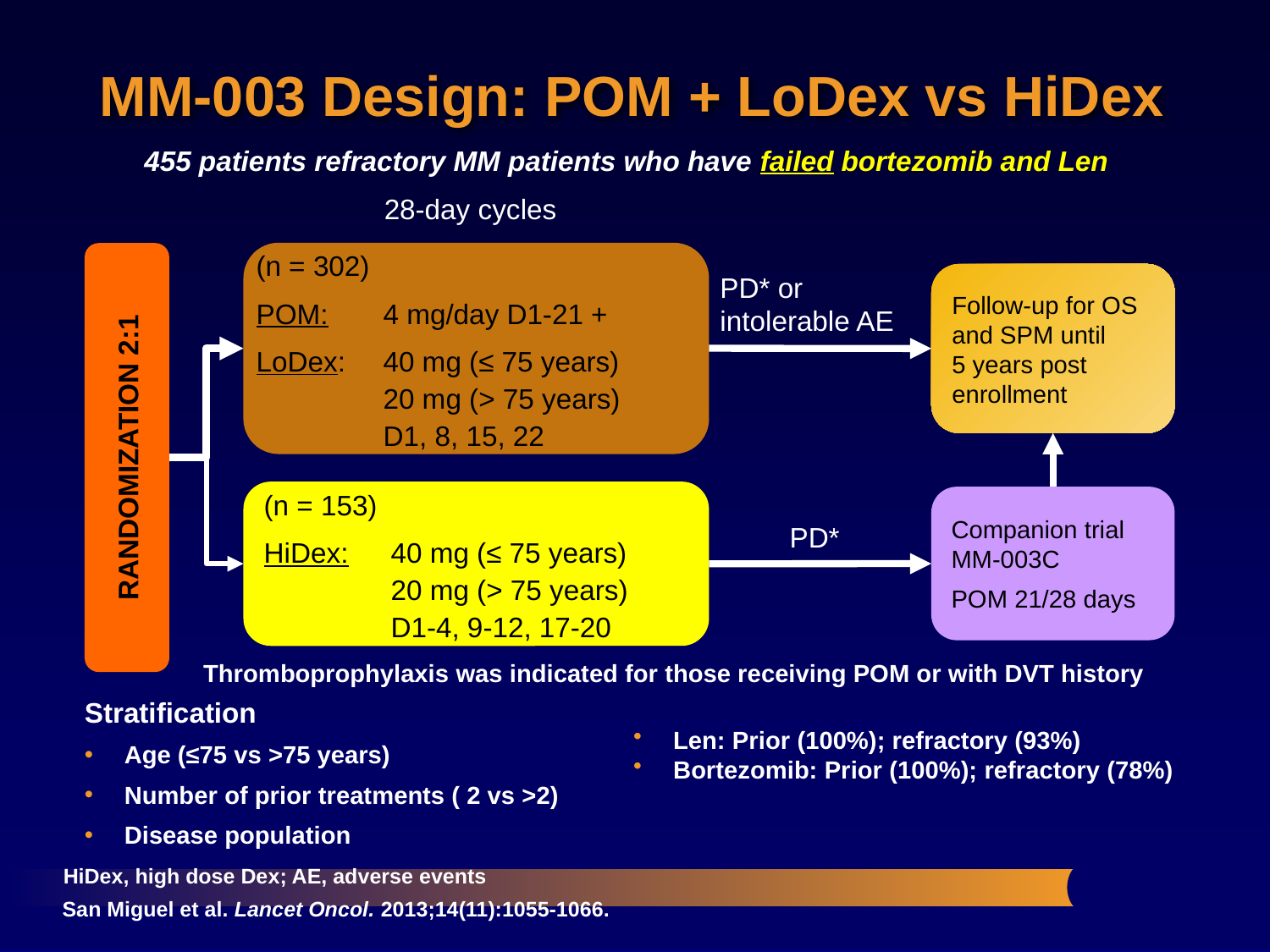

# MM-003 Design: POM + LoDex vs HiDex
455 patients refractory MM patients who have failed bortezomib and Len
28-day cycles
(n = 302)
POM: 	4 mg/day D1-21 +
LoDex: 	40 mg (≤ 75 years)
              	20 mg (> 75 years)
              	D1, 8, 15, 22
RANDOMIZATION 2:1
PD* or
intolerable AE
Follow-up for OS and SPM until
5 years post enrollment
(n = 153)
HiDex: 	40 mg (≤ 75 years)
             	20 mg (> 75 years)              	D1-4, 9-12, 17-20
Companion trial
MM-003C
POM 21/28 days
PD*
Thromboprophylaxis was indicated for those receiving POM or with DVT history
Stratification
Age (≤75 vs >75 years)
Number of prior treatments ( 2 vs >2)
Disease population
Len: Prior (100%); refractory (93%)
Bortezomib: Prior (100%); refractory (78%)
HiDex, high dose Dex; AE, adverse events
San Miguel et al. Lancet Oncol. 2013;14(11):1055-1066.